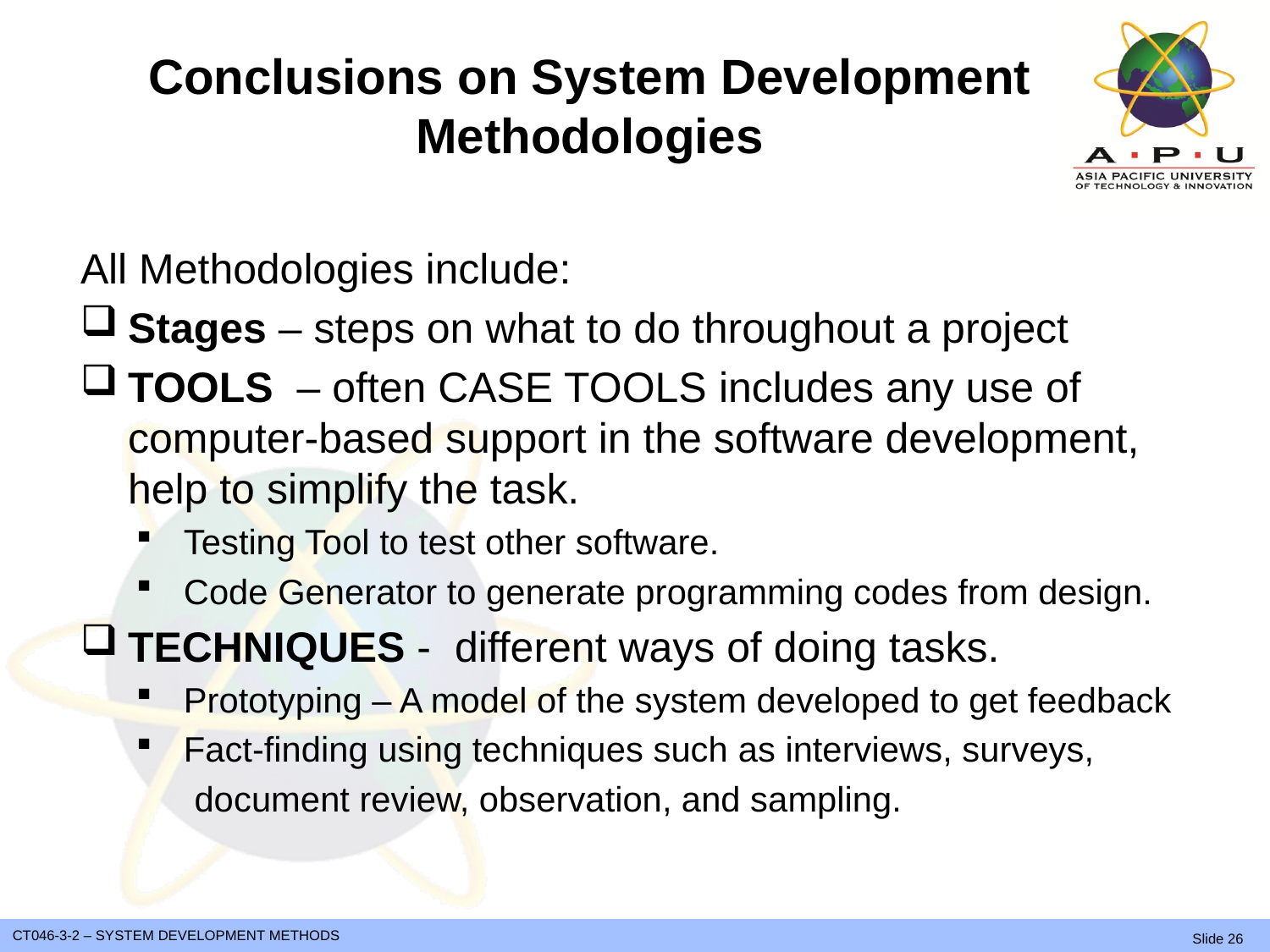

# Conclusions on System Development Methodologies
All Methodologies include:
Stages – steps on what to do throughout a project
TOOLS  – often CASE TOOLS includes any use of computer-based support in the software development, help to simplify the task.
Testing Tool to test other software.
Code Generator to generate programming codes from design.
TECHNIQUES -  different ways of doing tasks.
Prototyping – A model of the system developed to get feedback
Fact-finding using techniques such as interviews, surveys,
      document review, observation, and sampling.